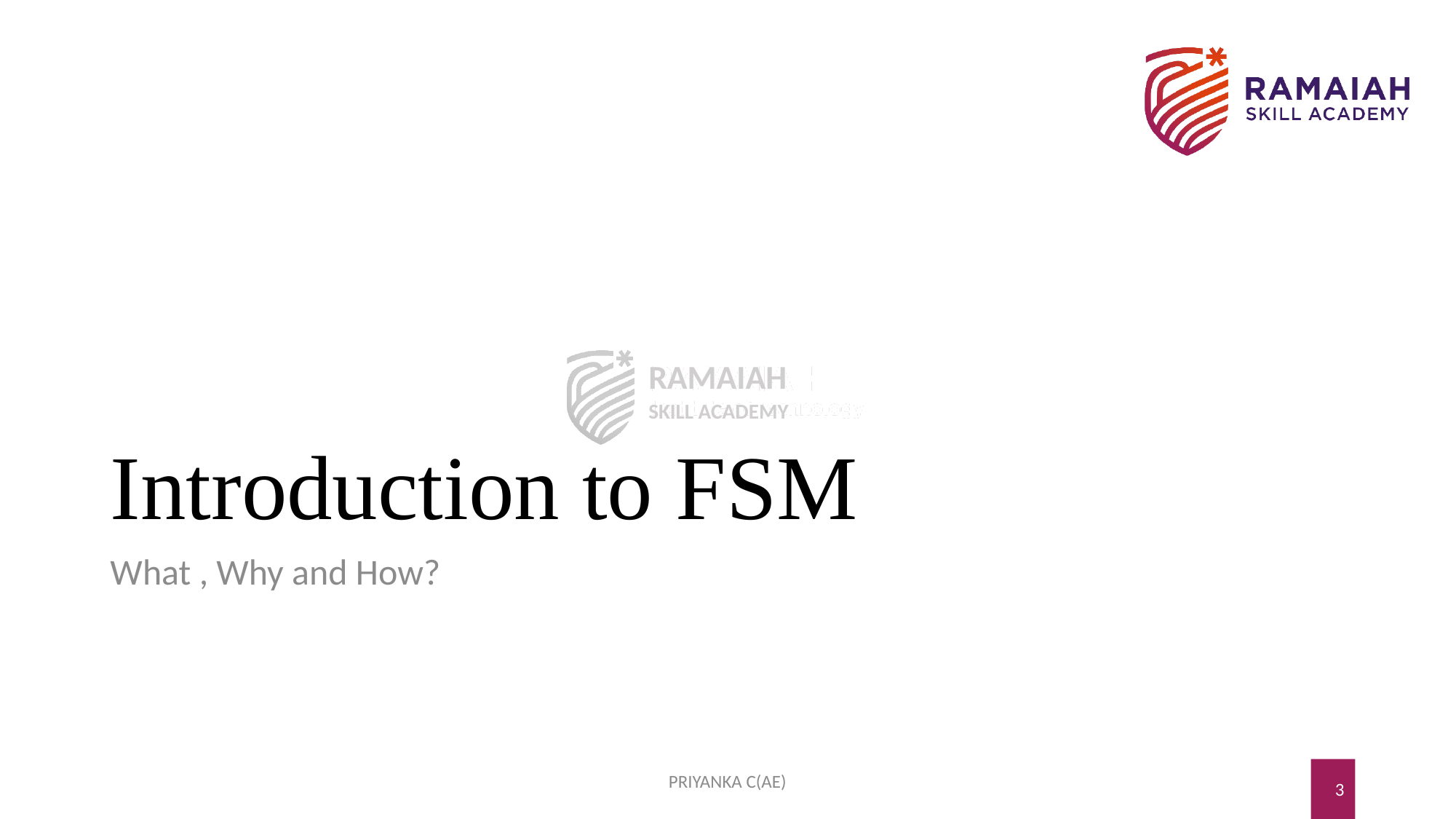

# Introduction to FSM
What , Why and How?

PRIYANKA C(AE)